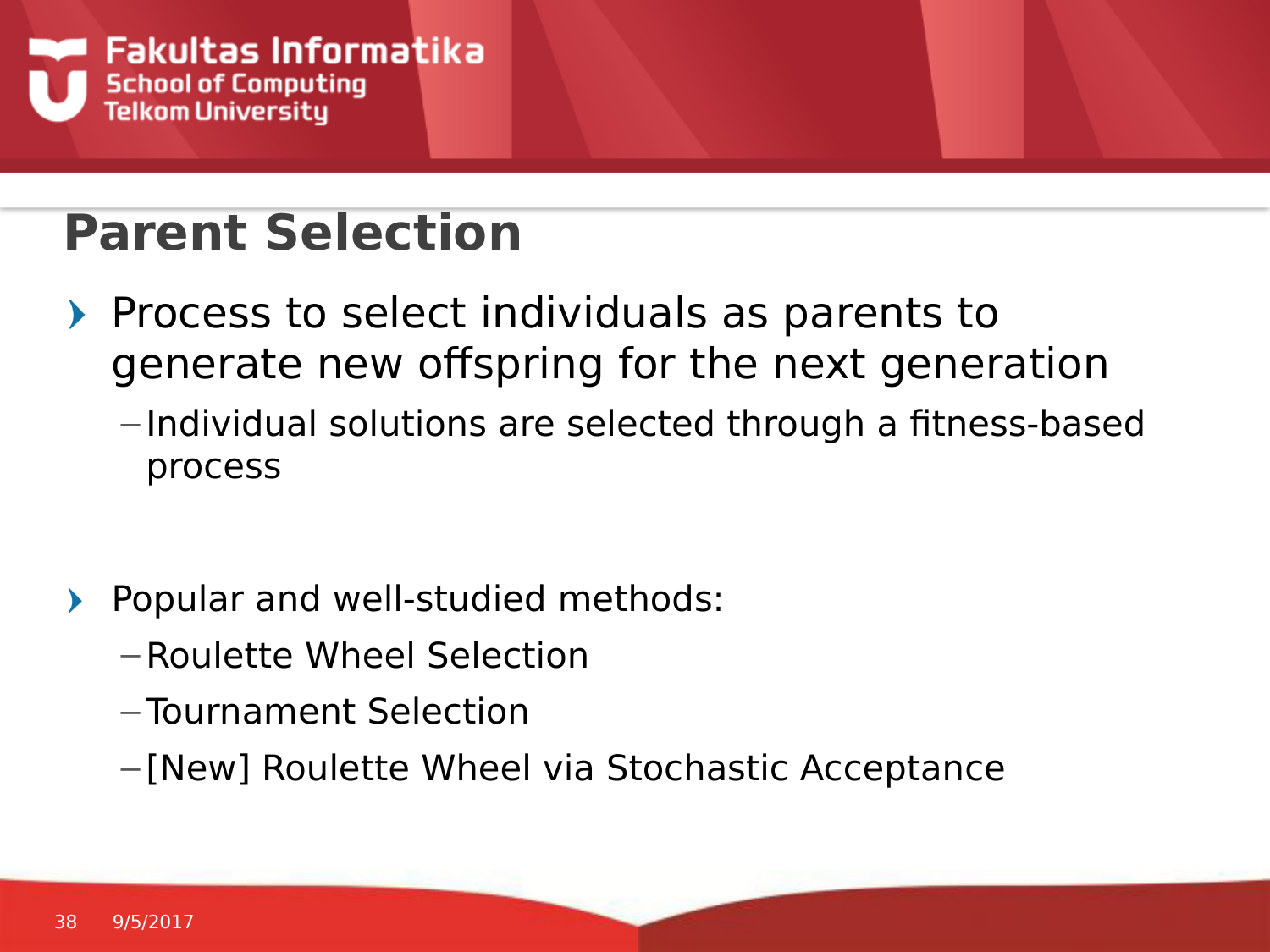

# Parent Selection
Process to select individuals as parents to generate new offspring for the next generation
Individual solutions are selected through a fitness-based process

Popular and well-studied methods:
Roulette Wheel Selection
Tournament Selection
[New] Roulette Wheel via Stochastic Acceptance

38
9/5/2017